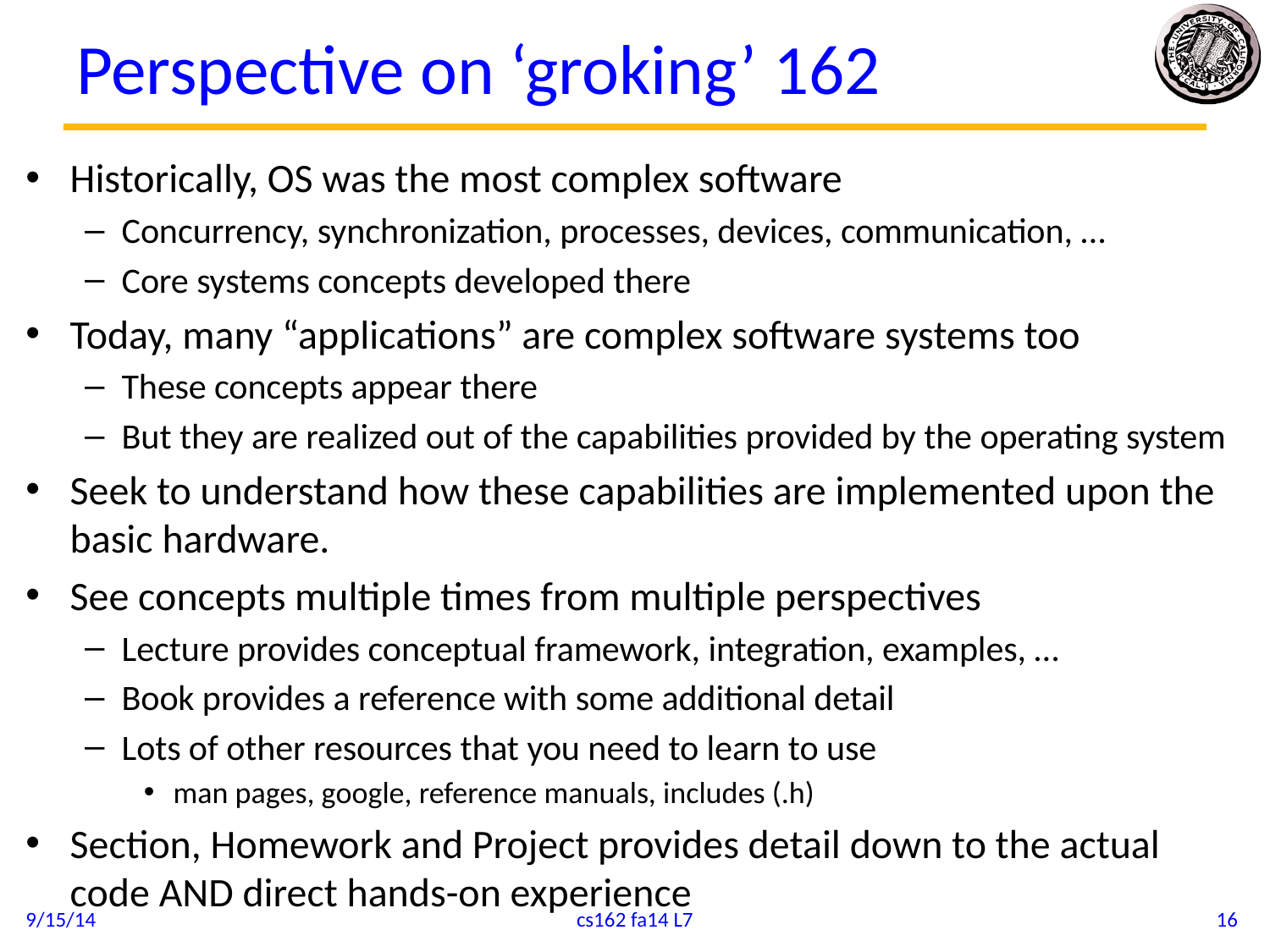

# Perspective on ‘groking’ 162
Historically, OS was the most complex software
Concurrency, synchronization, processes, devices, communication, …
Core systems concepts developed there
Today, many “applications” are complex software systems too
These concepts appear there
But they are realized out of the capabilities provided by the operating system
Seek to understand how these capabilities are implemented upon the basic hardware.
See concepts multiple times from multiple perspectives
Lecture provides conceptual framework, integration, examples, …
Book provides a reference with some additional detail
Lots of other resources that you need to learn to use
man pages, google, reference manuals, includes (.h)
Section, Homework and Project provides detail down to the actual code AND direct hands-on experience
9/15/14
cs162 fa14 L7
16